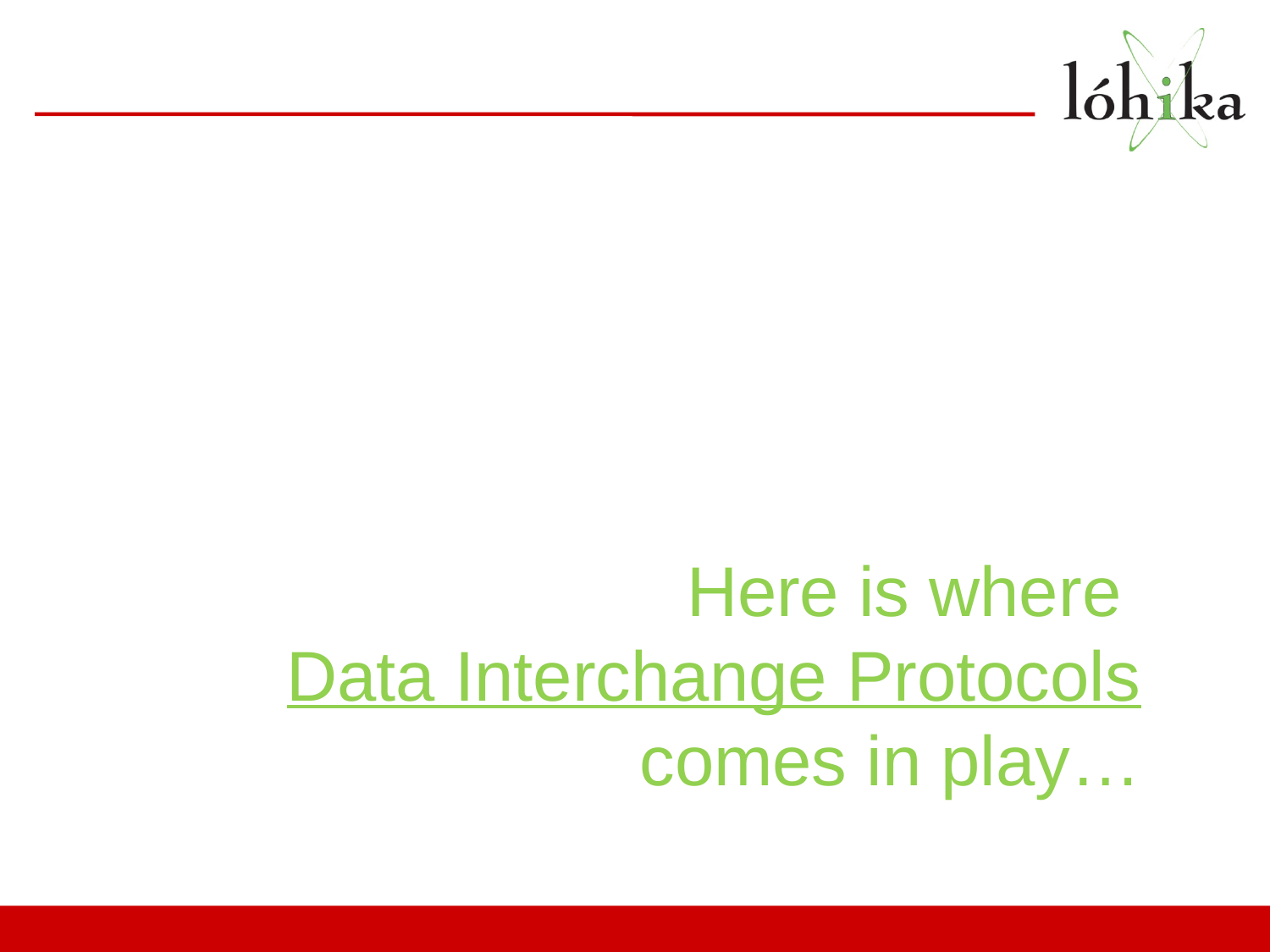

#
Several smart people have attacked this problem over the years and as a result there several good open source alternatives to choose from
Here is where
Data Interchange Protocols comes in play…